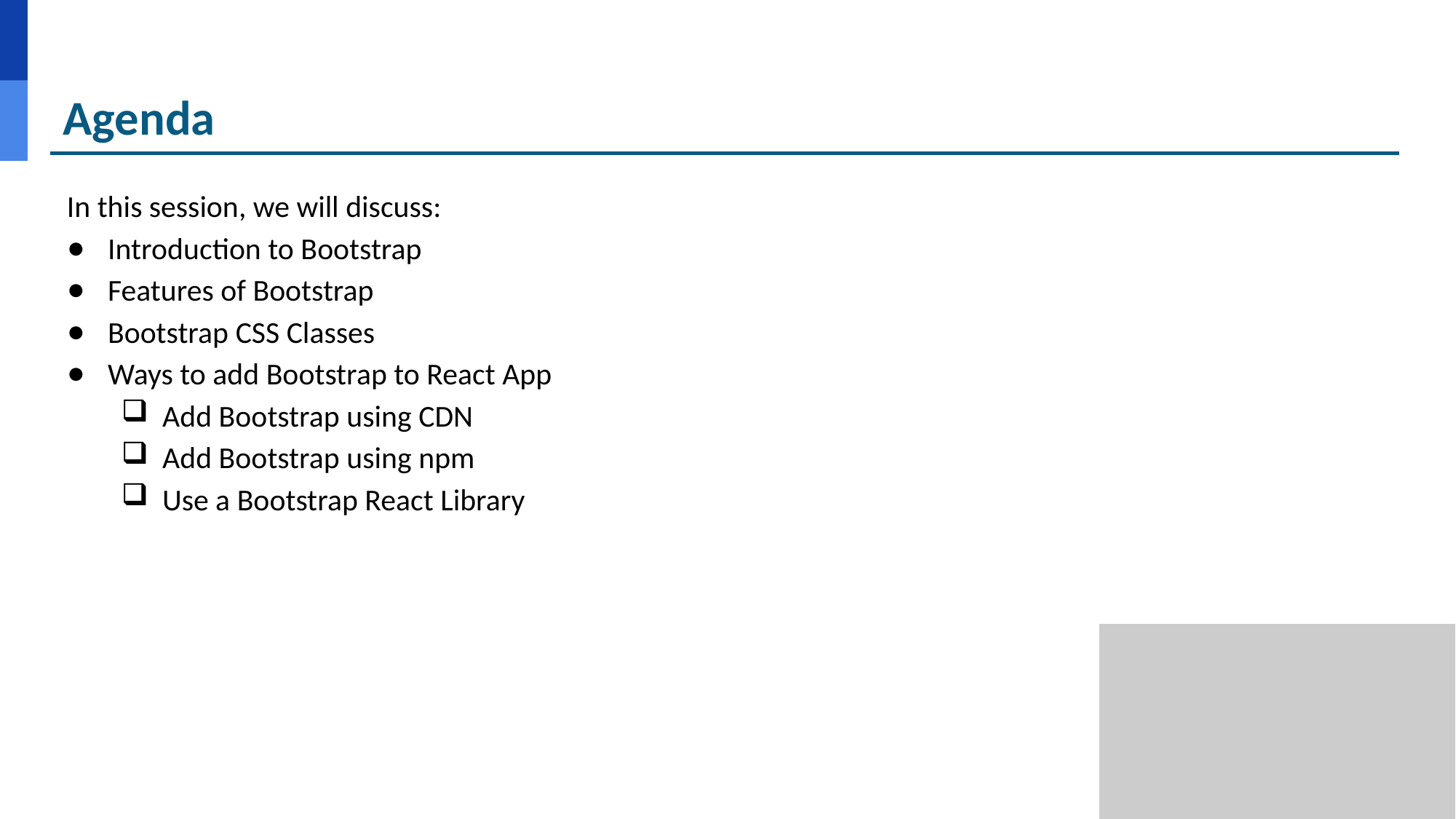

# Agenda
In this session, we will discuss:
Introduction to Bootstrap
Features of Bootstrap
Bootstrap CSS Classes
Ways to add Bootstrap to React App
Add Bootstrap using CDN
Add Bootstrap using npm
Use a Bootstrap React Library